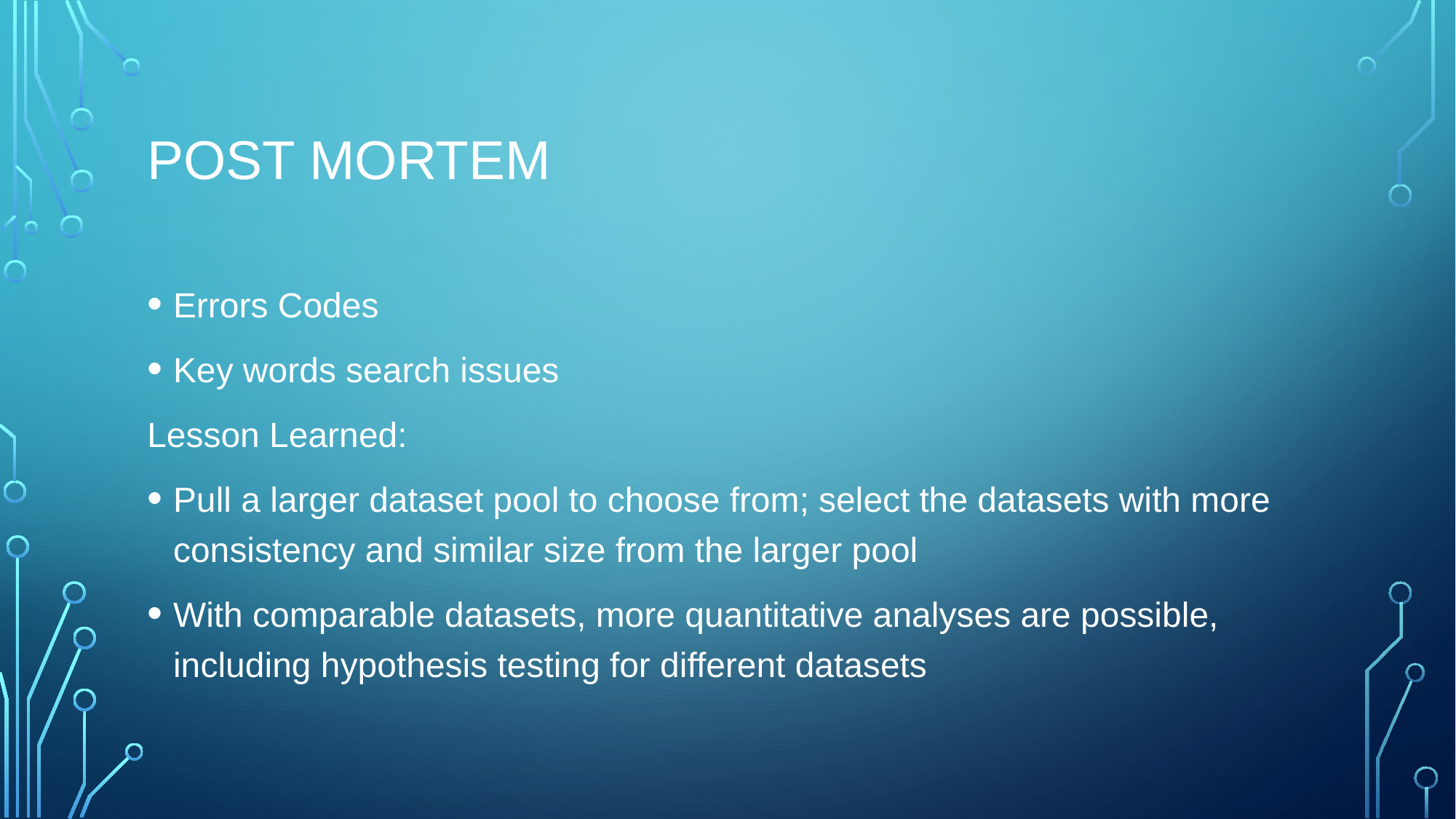

# Post Mortem
Errors Codes
Key words search issues
Lesson Learned:
Pull a larger dataset pool to choose from; select the datasets with more consistency and similar size from the larger pool
With comparable datasets, more quantitative analyses are possible, including hypothesis testing for different datasets